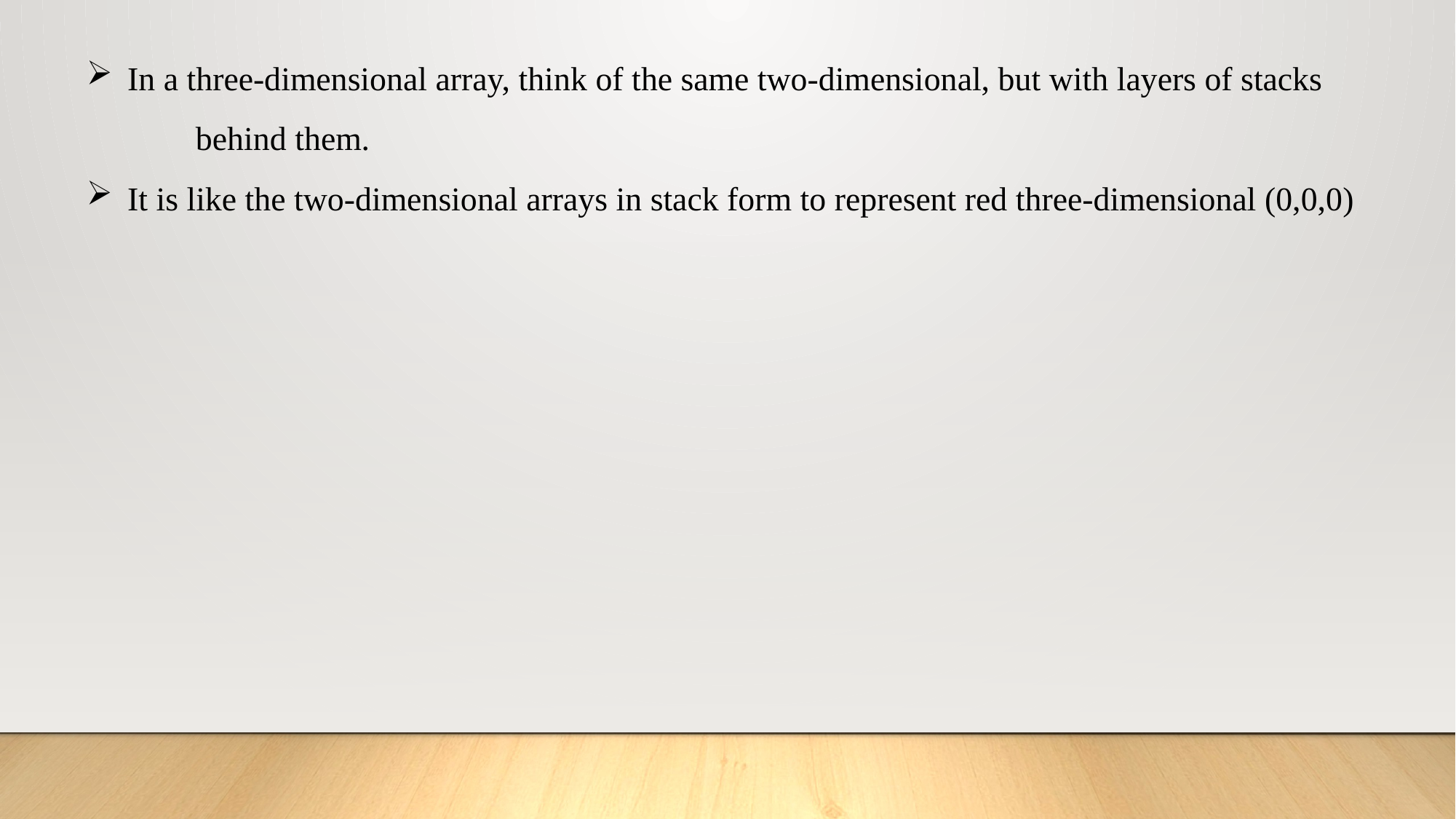

In a three-dimensional array, think of the same two-dimensional, but with layers of stacks
	behind them.
It is like the two-dimensional arrays in stack form to represent red three-dimensional (0,0,0)